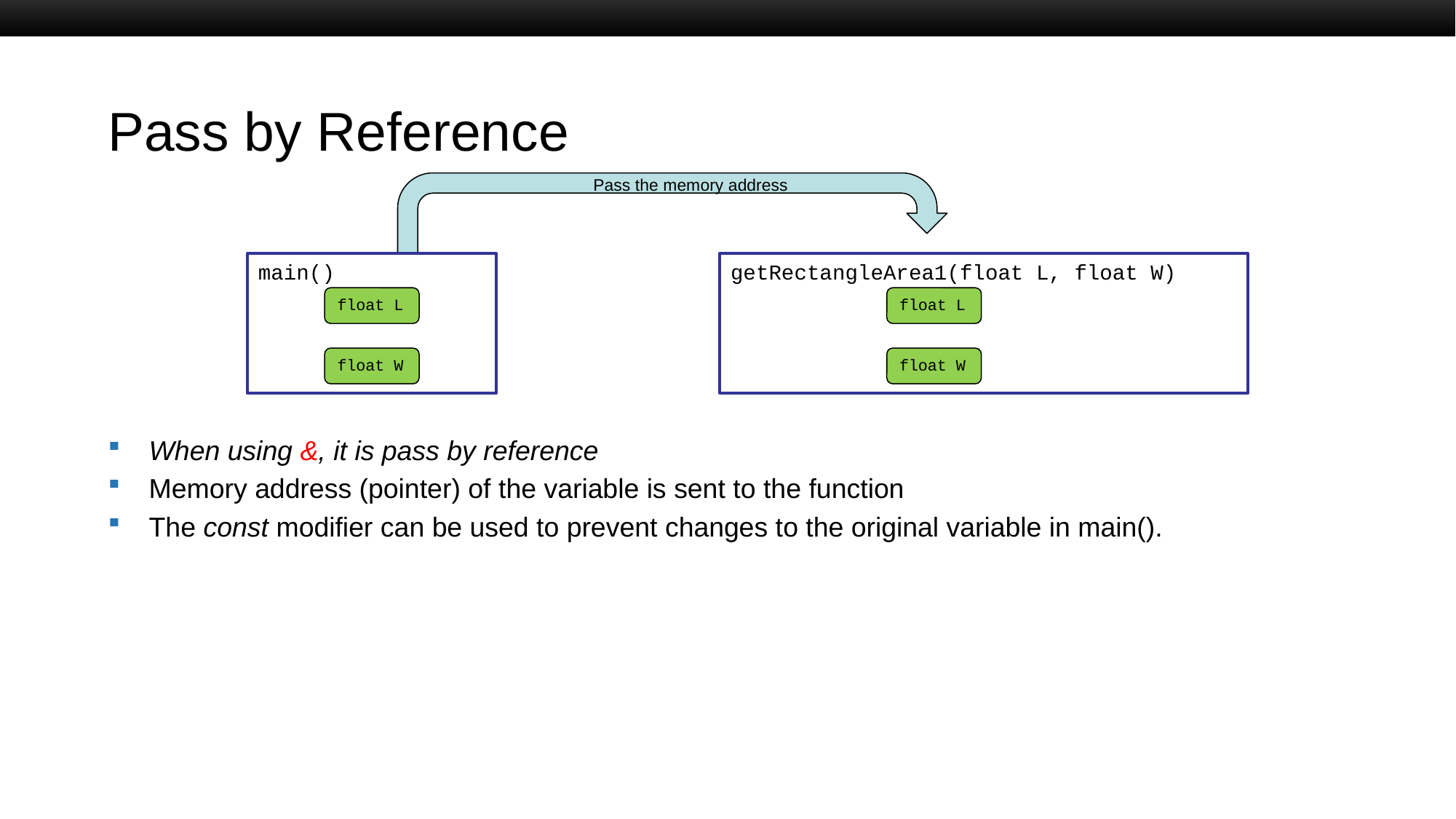

# Pass by Reference
Pass the memory address

main()

getRectangleArea1(float L, float W)

float L
float L
float W
float W
When using &, it is pass by reference
Memory address (pointer) of the variable is sent to the function
The const modifier can be used to prevent changes to the original variable in main().